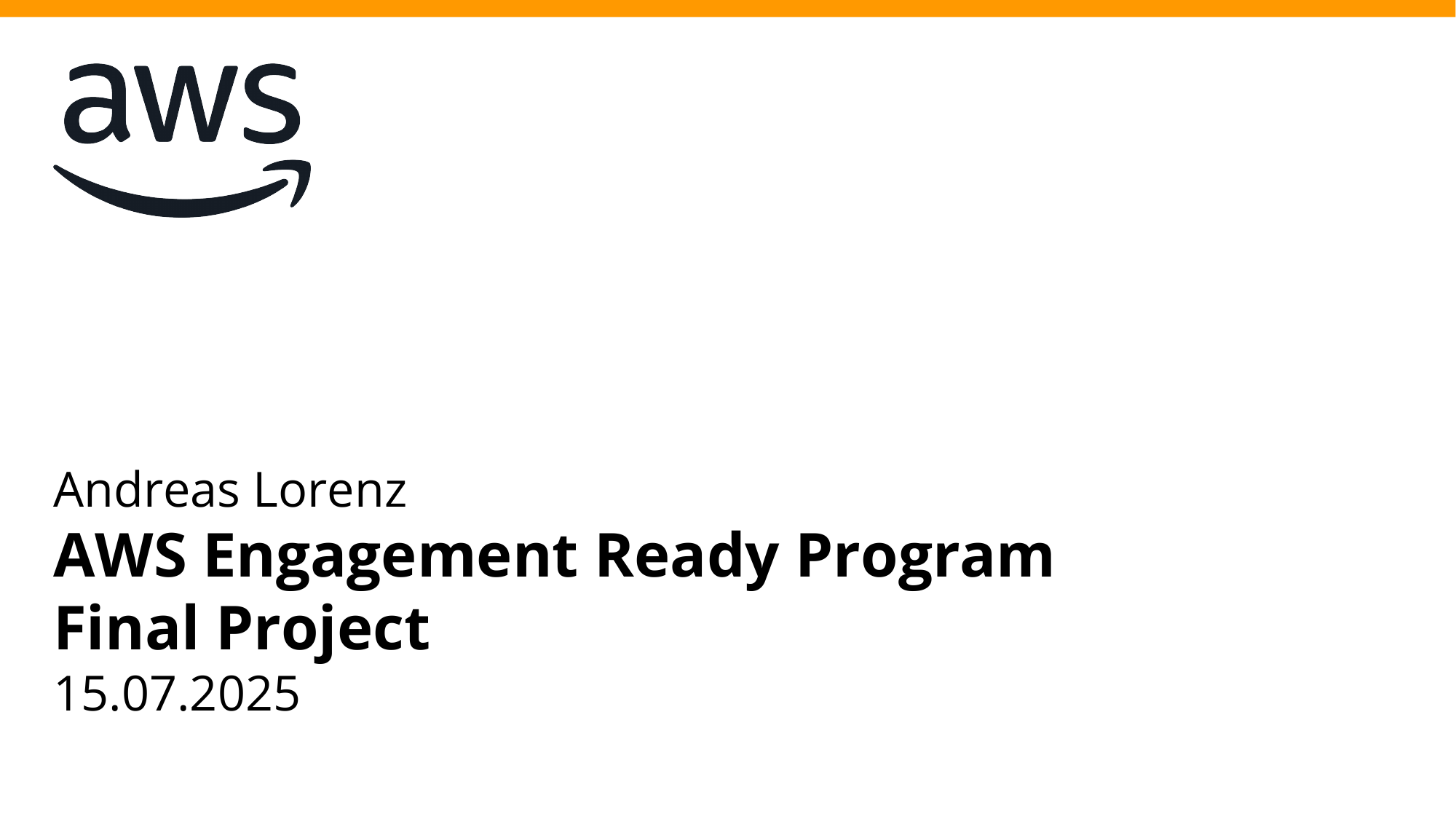

Andreas Lorenz
AWS Engagement Ready Program
Final Project
15.07.2025